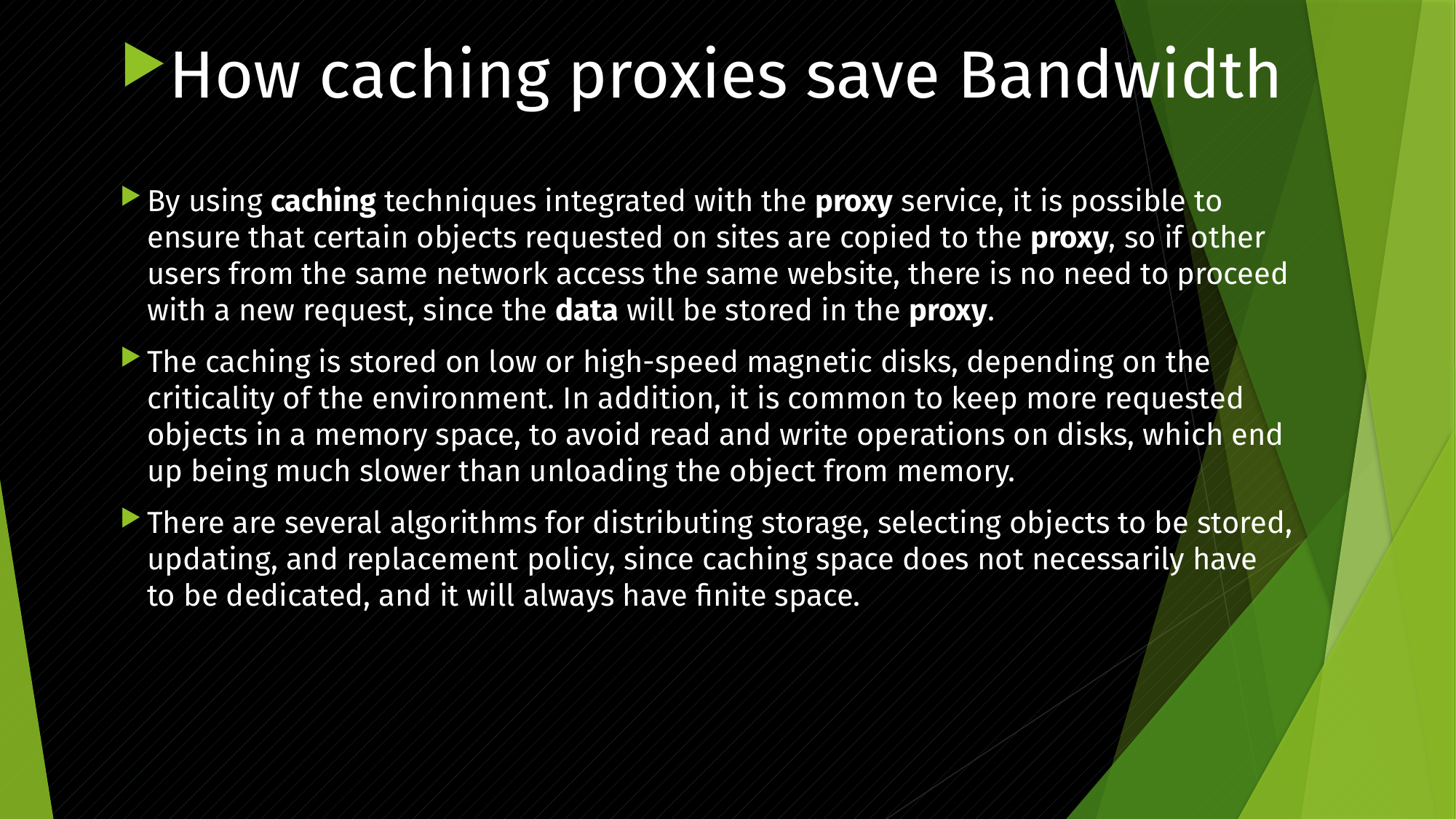

How caching proxies save Bandwidth

By using caching techniques integrated with the proxy service, it is possible to ensure that certain objects requested on sites are copied to the proxy, so if other users from the same network access the same website, there is no need to proceed with a new request, since the data will be stored in the proxy.
The caching is stored on low or high-speed magnetic disks, depending on the criticality of the environment. In addition, it is common to keep more requested objects in a memory space, to avoid read and write operations on disks, which end up being much slower than unloading the object from memory.
There are several algorithms for distributing storage, selecting objects to be stored, updating, and replacement policy, since caching space does not necessarily have to be dedicated, and it will always have finite space.